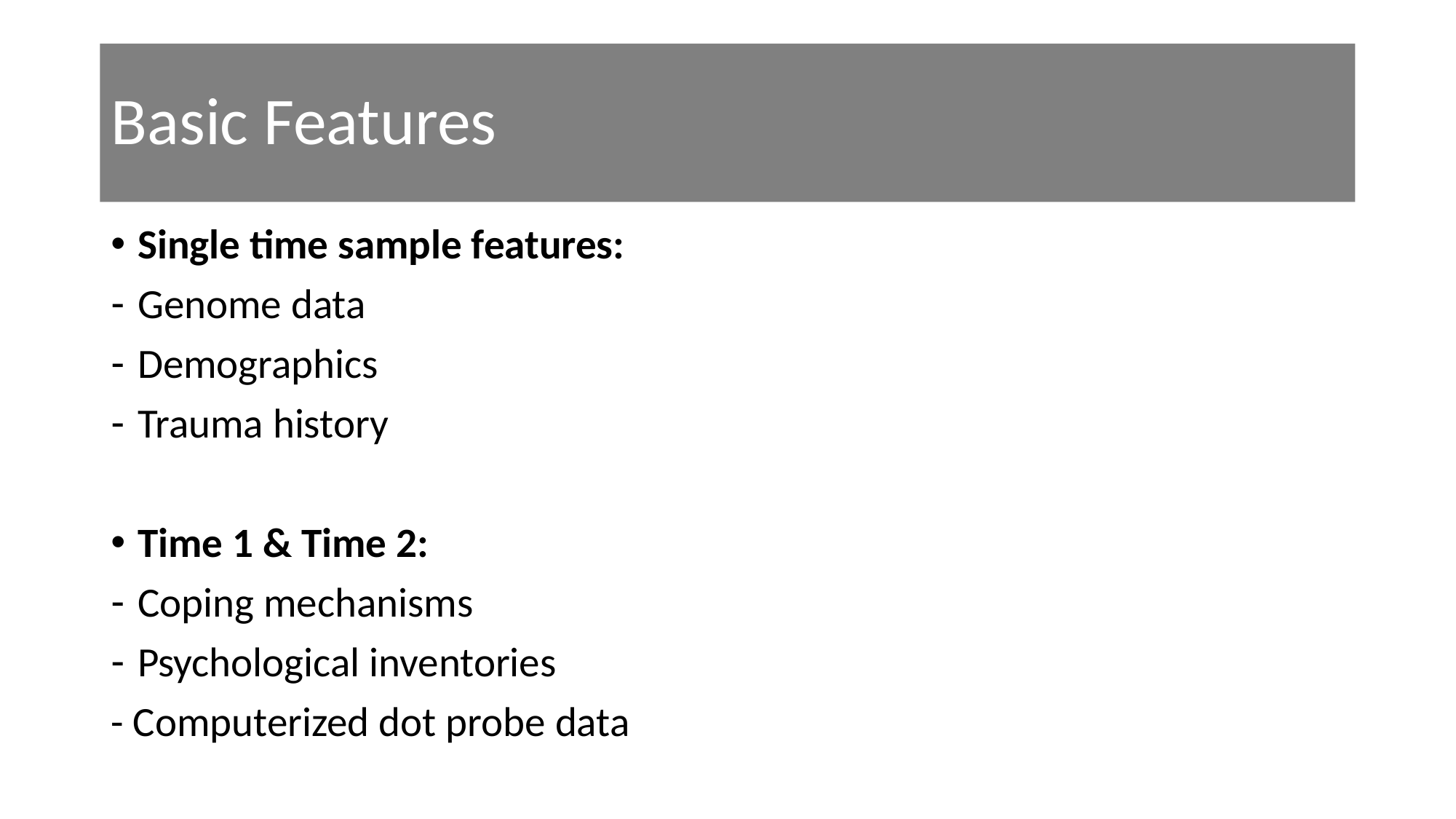

# Basic Features
Single time sample features:
Genome data
Demographics
Trauma history

Time 1 & Time 2:
Coping mechanisms
Psychological inventories
- Computerized dot probe data